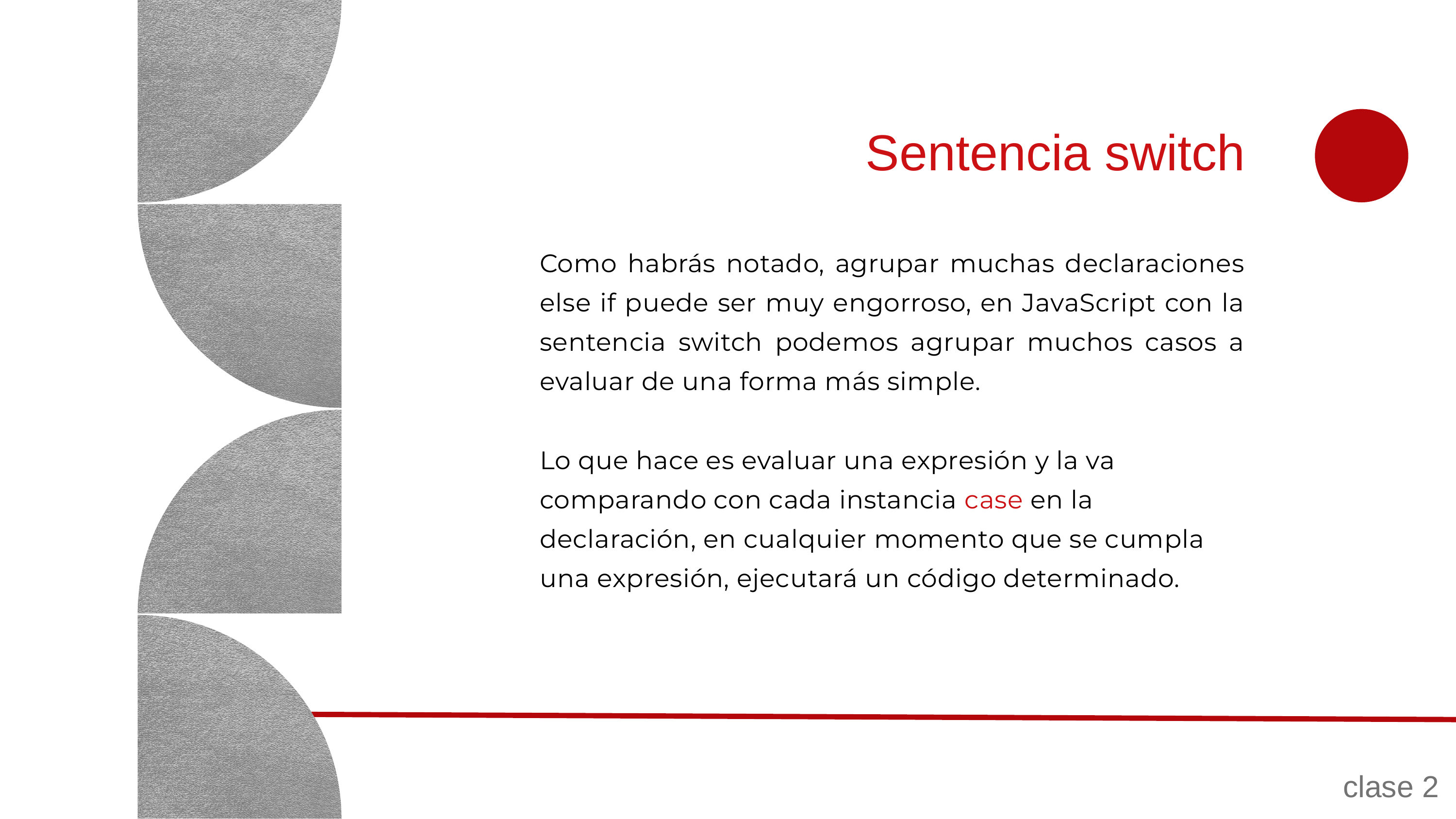

Sentencia switch

Como habrás notado, agrupar muchas declaraciones else if puede ser muy engorroso, en JavaScript con la sentencia switch podemos agrupar muchos casos a evaluar de una forma más simple.

Lo que hace es evaluar una expresión y la va comparando con cada instancia case en la declaración, en cualquier momento que se cumpla una expresión, ejecutará un código determinado.

clase 2